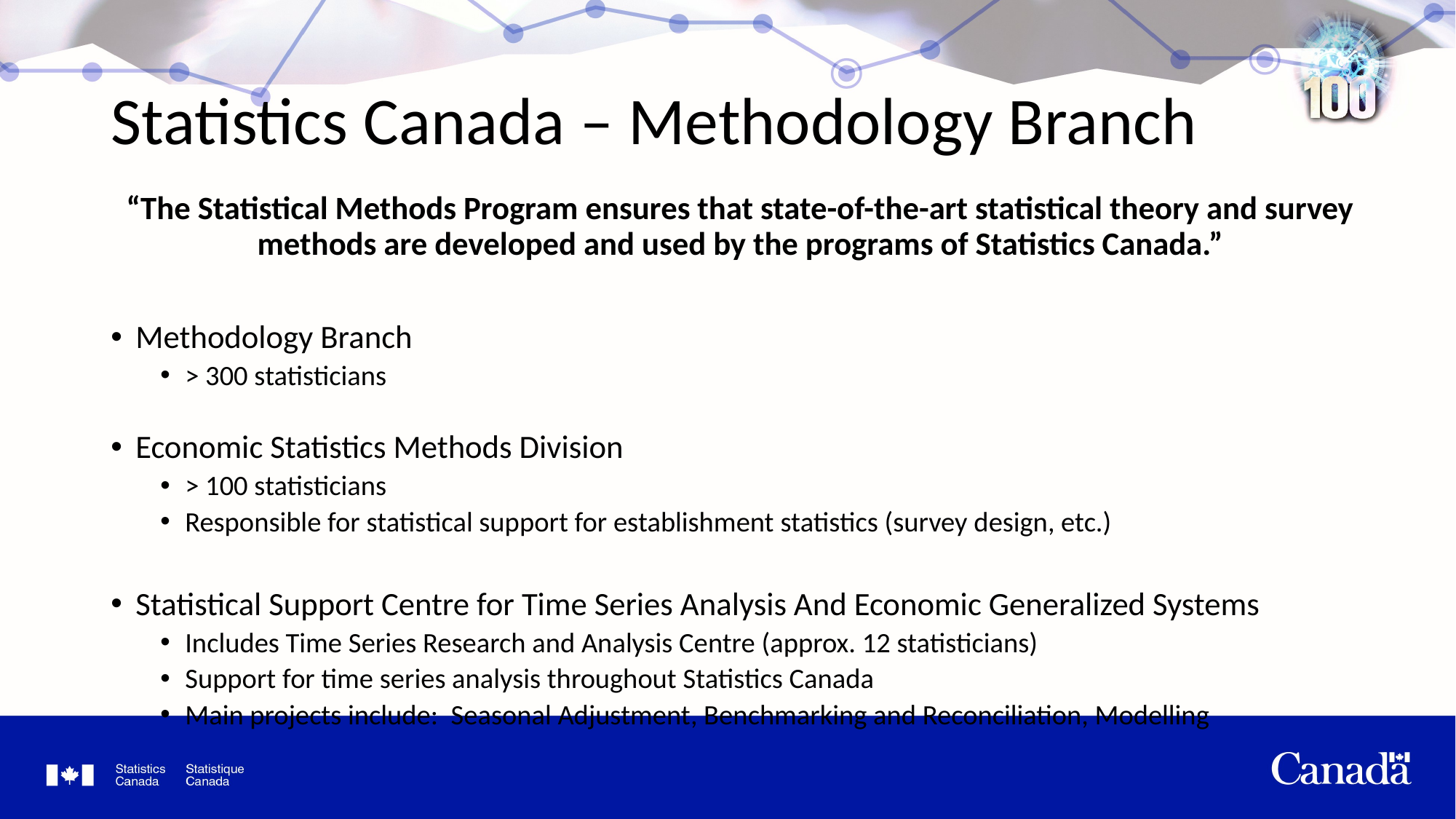

# Statistics Canada – Methodology Branch
“The Statistical Methods Program ensures that state-of-the-art statistical theory and survey methods are developed and used by the programs of Statistics Canada.”

Methodology Branch
> 300 statisticians

Economic Statistics Methods Division
> 100 statisticians
Responsible for statistical support for establishment statistics (survey design, etc.)

Statistical Support Centre for Time Series Analysis And Economic Generalized Systems
Includes Time Series Research and Analysis Centre (approx. 12 statisticians)
Support for time series analysis throughout Statistics Canada
Main projects include:  Seasonal Adjustment, Benchmarking and Reconciliation, Modelling